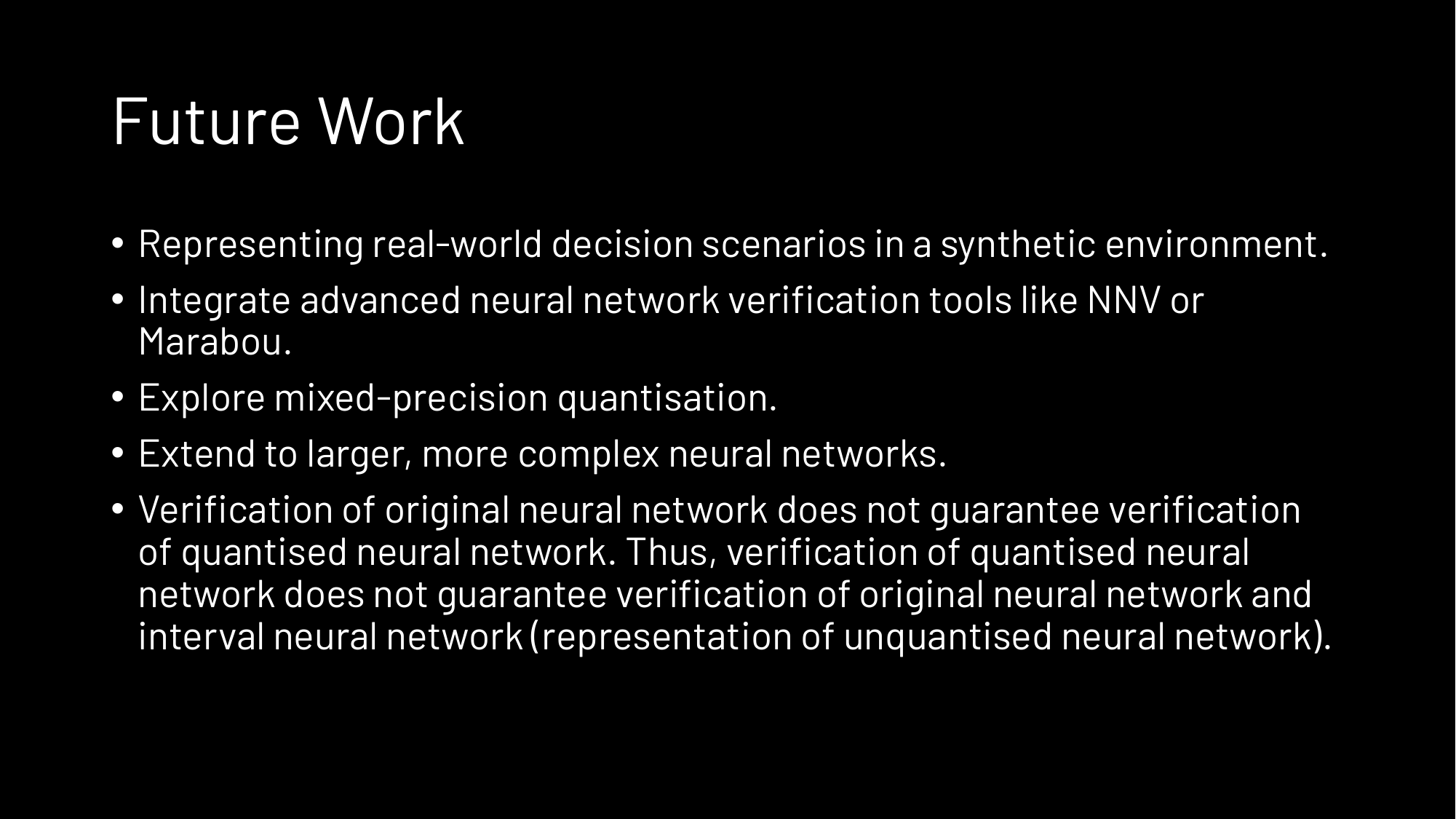

# Future Work
Representing real-world decision scenarios in a synthetic environment.
Integrate advanced neural network verification tools like NNV or Marabou.
Explore mixed-precision quantisation.
Extend to larger, more complex neural networks.
Verification of original neural network does not guarantee verification of quantised neural network. Thus, verification of quantised neural network does not guarantee verification of original neural network and interval neural network (representation of unquantised neural network).